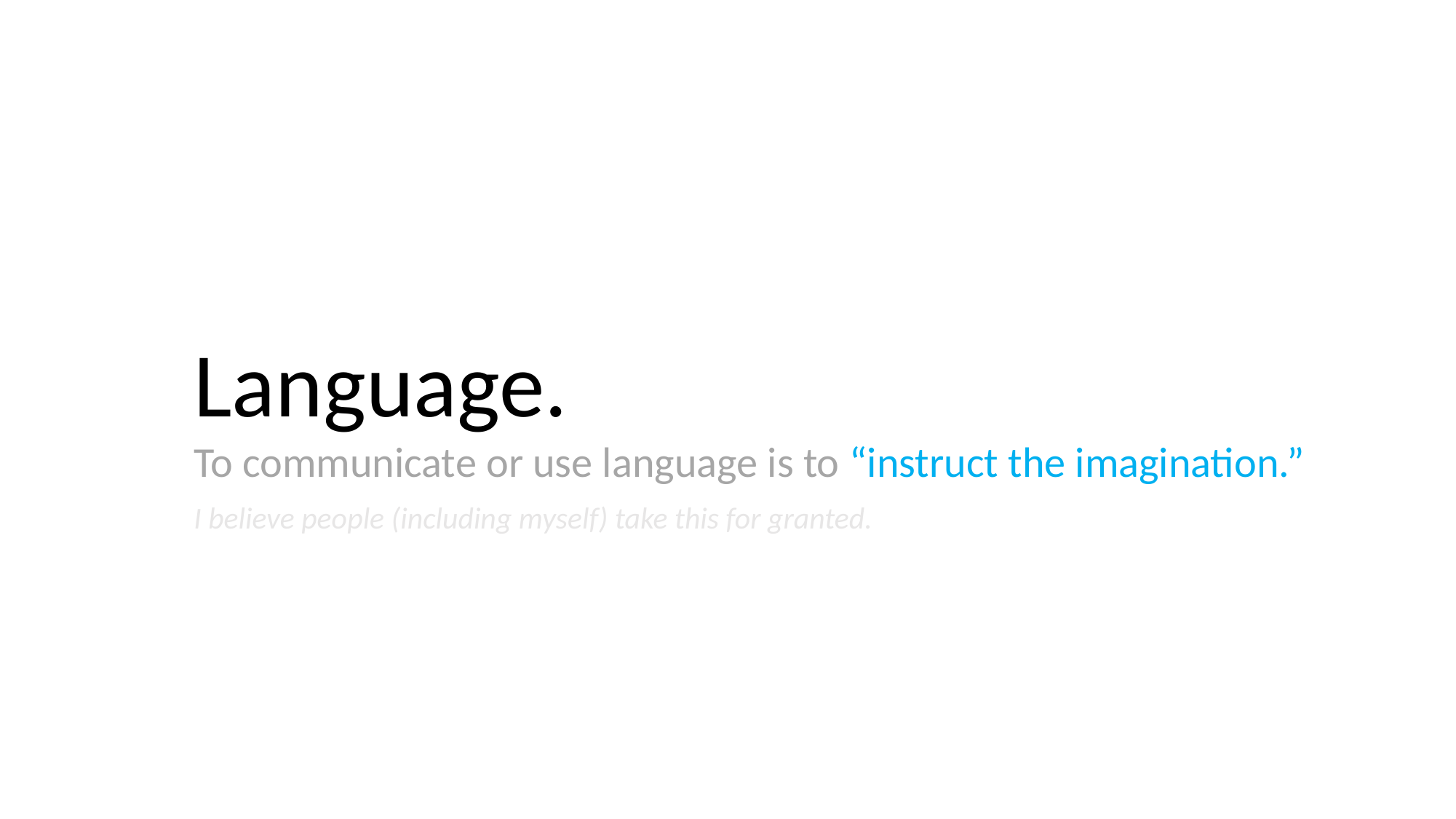

Language.
To communicate or use language is to “instruct the imagination.”
I believe people (including myself) take this for granted.